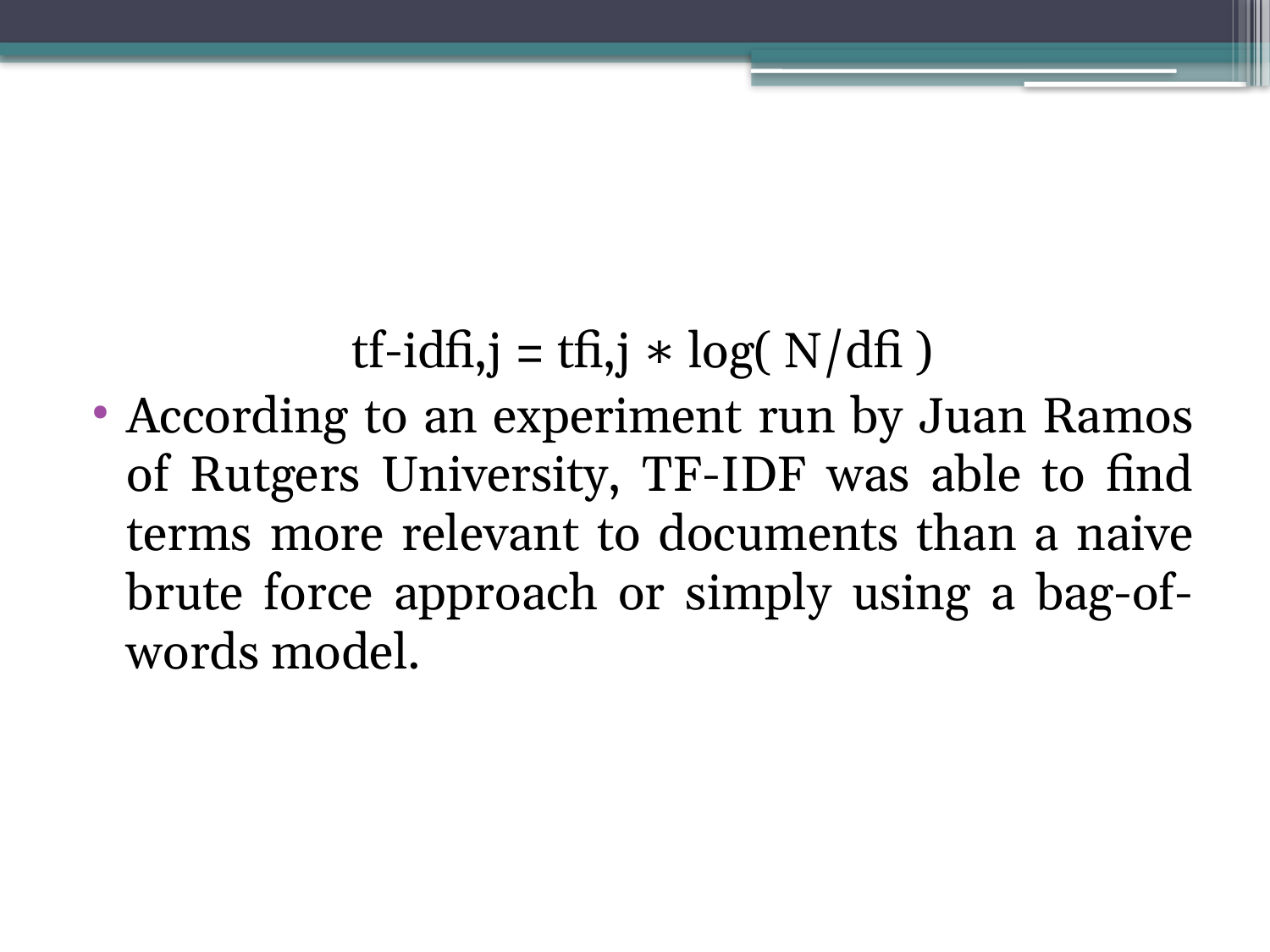

#
tf-idfi,j = tfi,j ∗ log( N/dfi )
According to an experiment run by Juan Ramos of Rutgers University, TF-IDF was able to find terms more relevant to documents than a naive brute force approach or simply using a bag-of-words model.